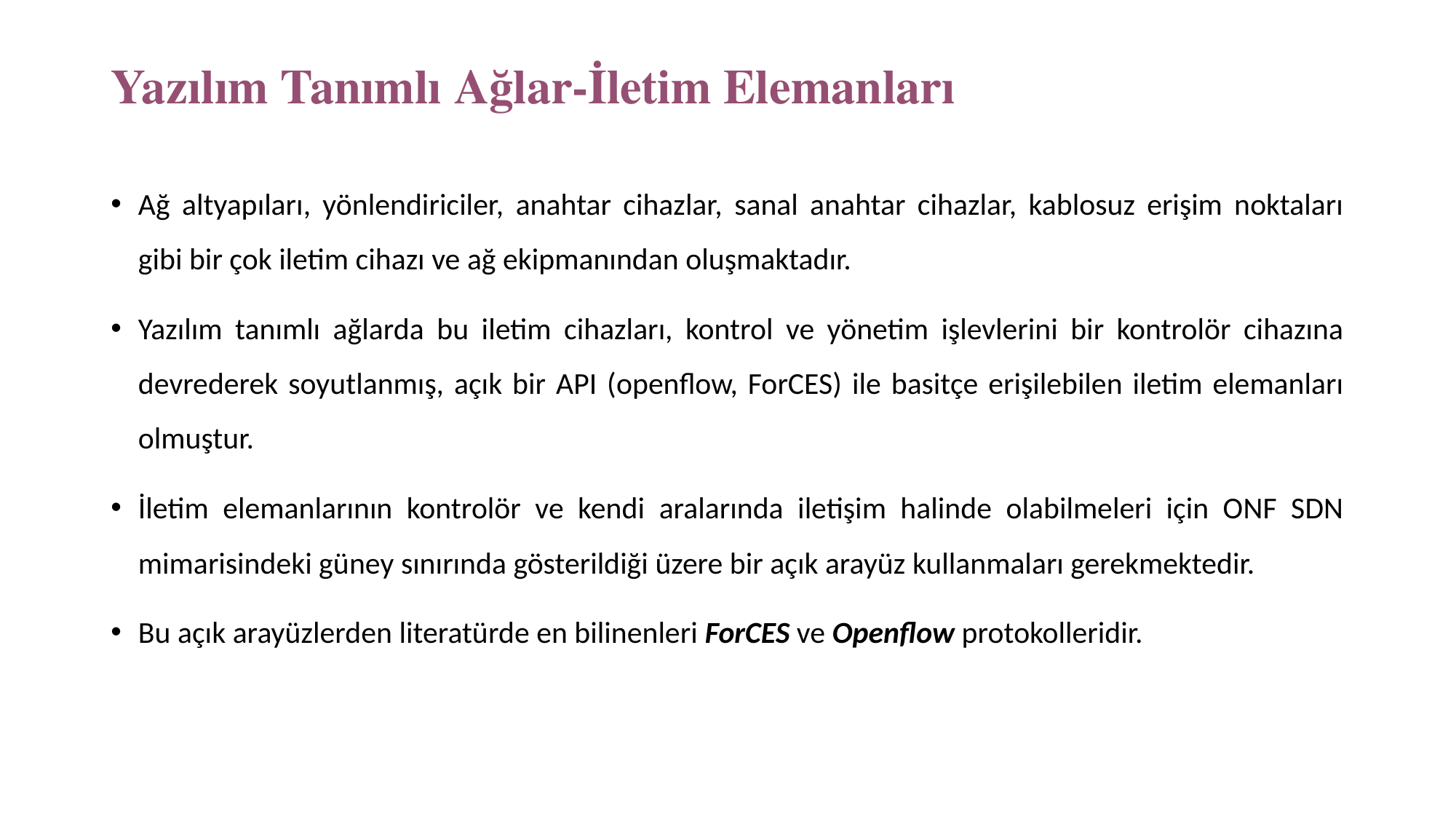

# Yazılım Tanımlı Ağlar-İletim Elemanları
Ağ altyapıları, yönlendiriciler, anahtar cihazlar, sanal anahtar cihazlar, kablosuz erişim noktaları gibi bir çok iletim cihazı ve ağ ekipmanından oluşmaktadır.
Yazılım tanımlı ağlarda bu iletim cihazları, kontrol ve yönetim işlevlerini bir kontrolör cihazına devrederek soyutlanmış, açık bir API (openflow, ForCES) ile basitçe erişilebilen iletim elemanları olmuştur.
İletim elemanlarının kontrolör ve kendi aralarında iletişim halinde olabilmeleri için ONF SDN mimarisindeki güney sınırında gösterildiği üzere bir açık arayüz kullanmaları gerekmektedir.
Bu açık arayüzlerden literatürde en bilinenleri ForCES ve Openflow protokolleridir.